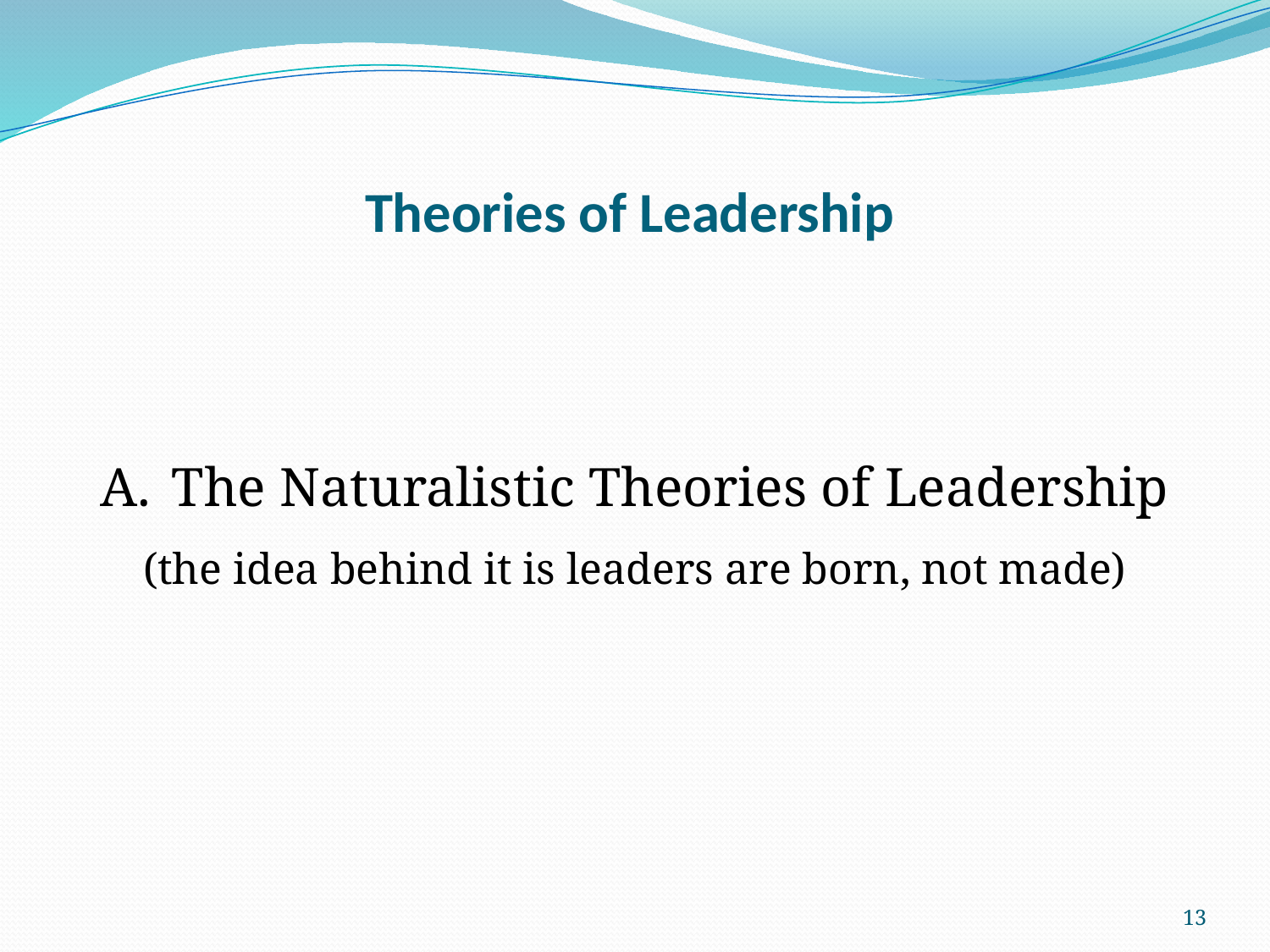

# Theories of Leadership
The Naturalistic Theories of Leadership
(the idea behind it is leaders are born, not made)
13